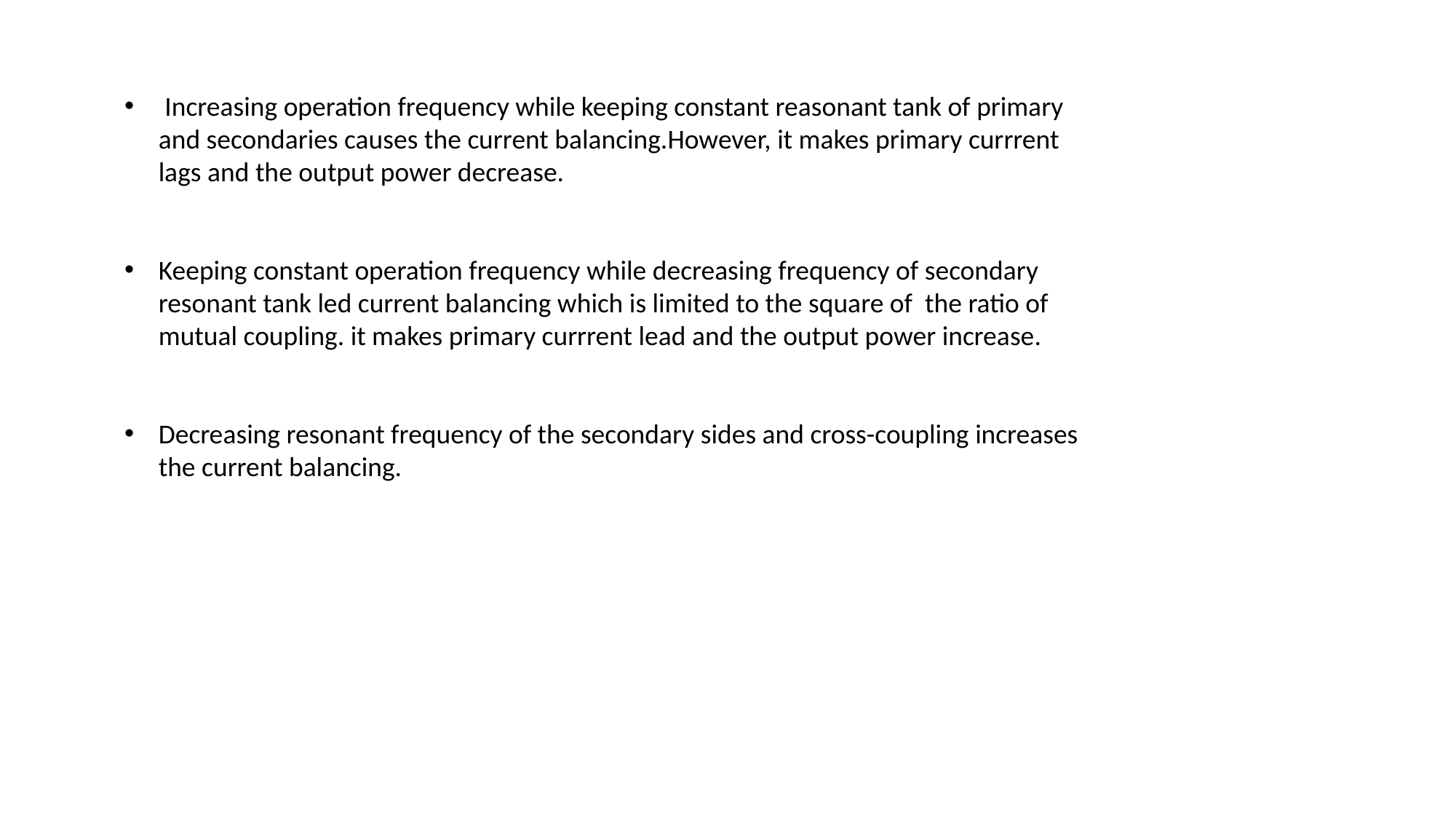

Increasing operation frequency while keeping constant reasonant tank of primary and secondaries causes the current balancing.However, it makes primary currrent lags and the output power decrease.

Keeping constant operation frequency while decreasing frequency of secondary resonant tank led current balancing which is limited to the square of  the ratio of mutual coupling. it makes primary currrent lead and the output power increase.

Decreasing resonant frequency of the secondary sides and cross-coupling increases the current balancing.